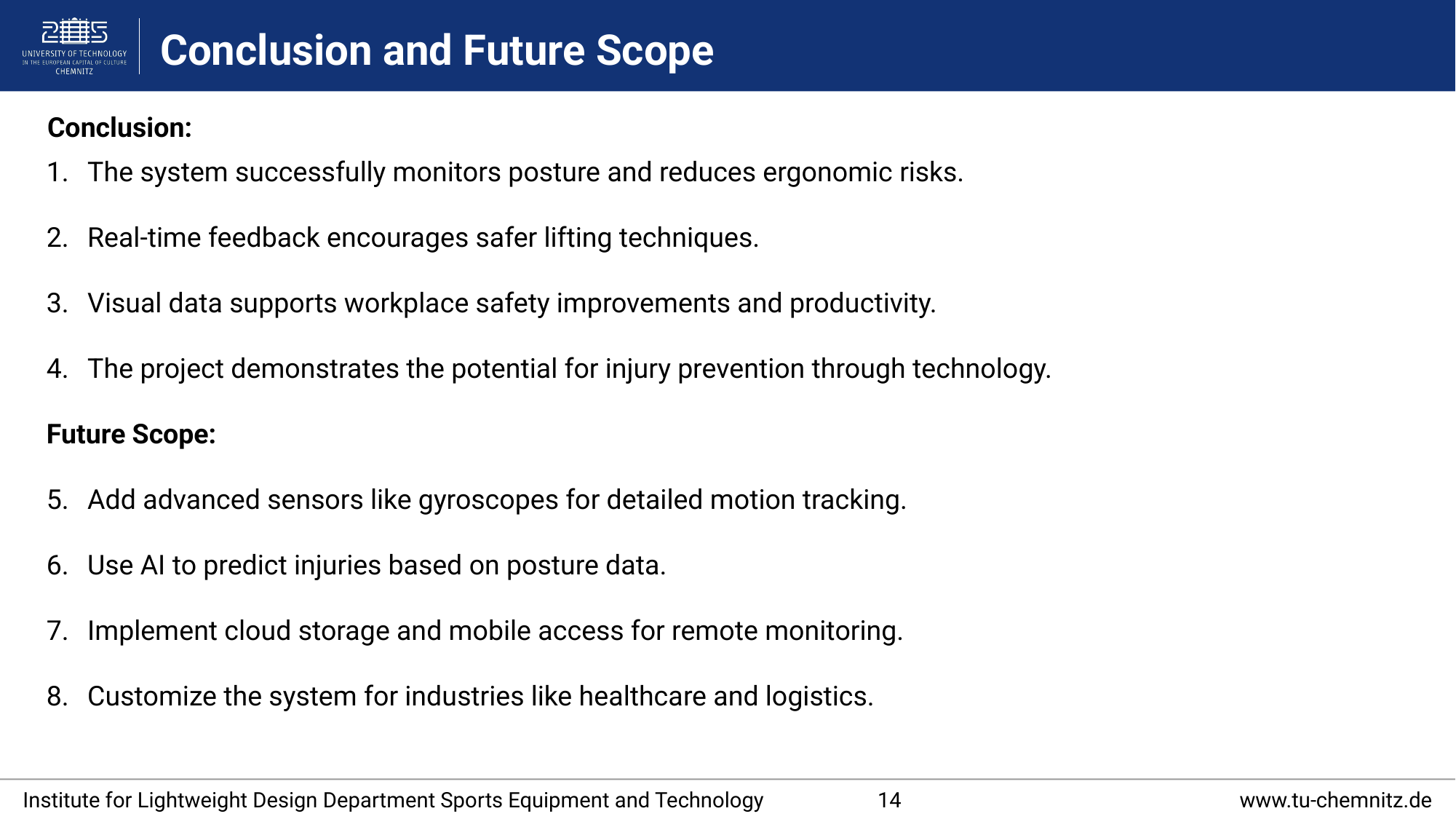

# Conclusion and Future Scope
Conclusion:
The system successfully monitors posture and reduces ergonomic risks.

Real-time feedback encourages safer lifting techniques.

Visual data supports workplace safety improvements and productivity.

The project demonstrates the potential for injury prevention through technology.

Future Scope:

Add advanced sensors like gyroscopes for detailed motion tracking.

Use AI to predict injuries based on posture data.

Implement cloud storage and mobile access for remote monitoring.

Customize the system for industries like healthcare and logistics.